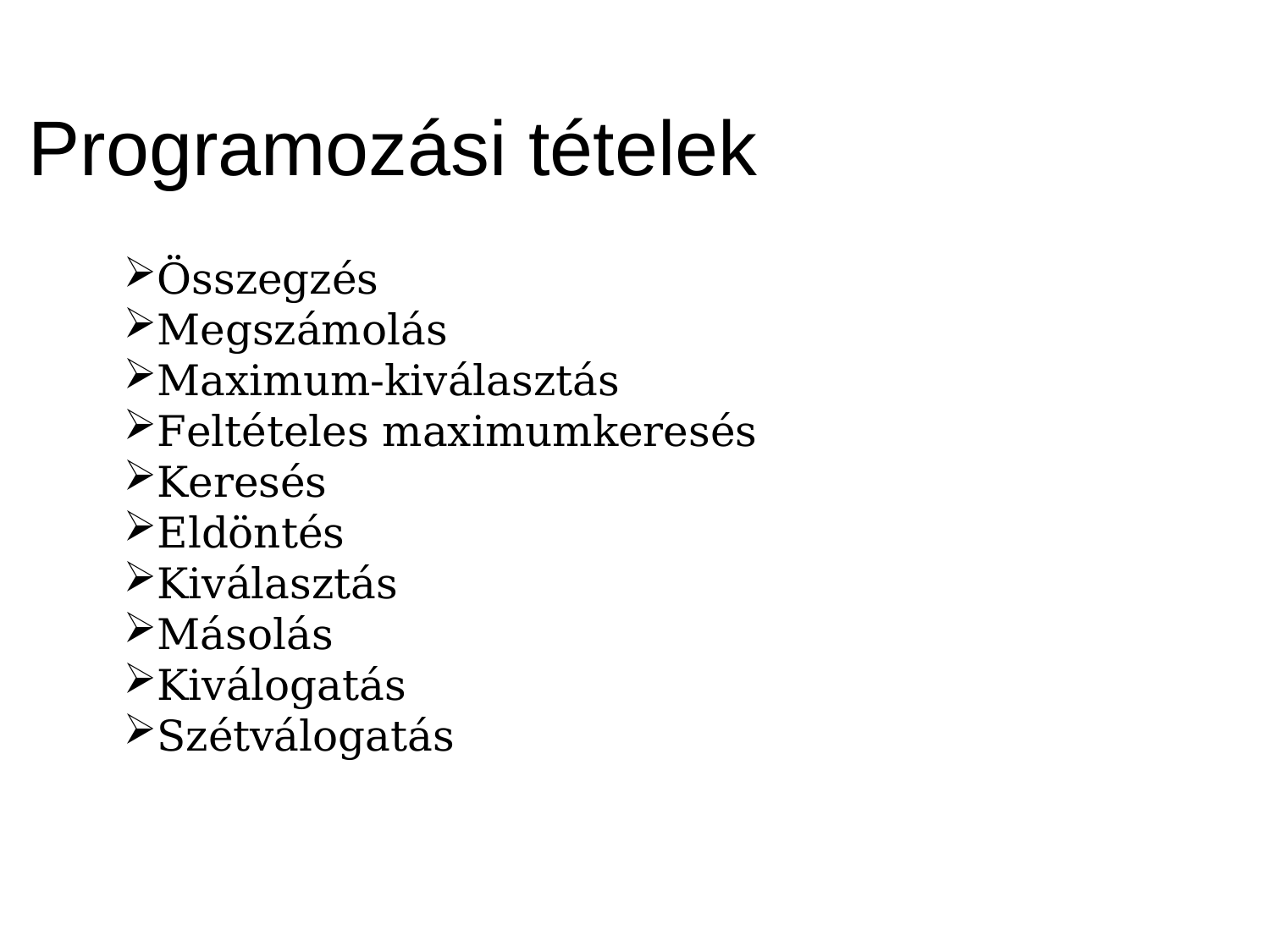

# Programozási tételek
Összegzés
Megszámolás
Maximum-kiválasztás
Feltételes maximumkeresés
Keresés
Eldöntés
Kiválasztás
Másolás
Kiválogatás
Szétválogatás